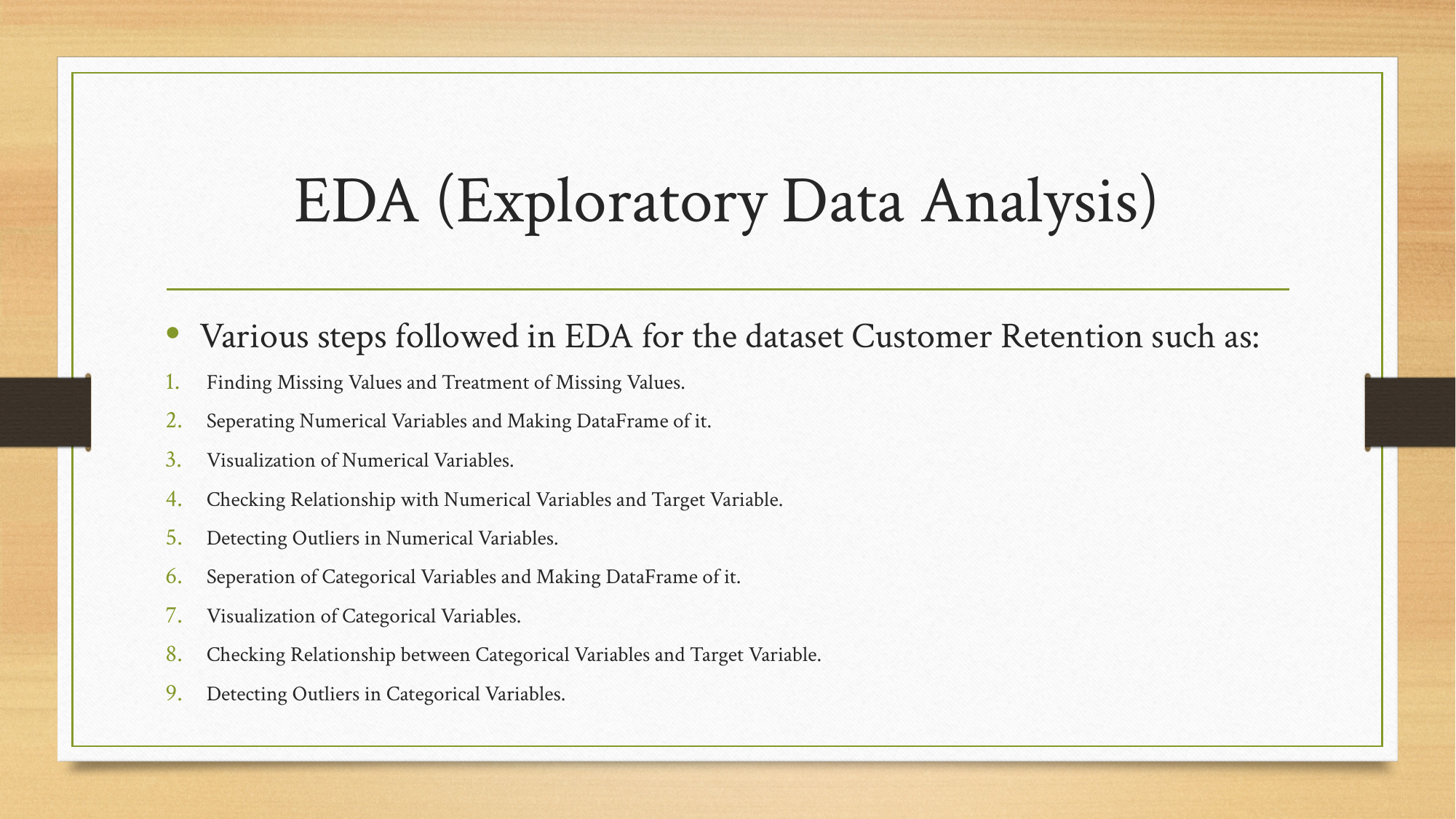

# EDA (Exploratory Data Analysis)
Various steps followed in EDA for the dataset Customer Retention such as:
Finding Missing Values and Treatment of Missing Values.
Seperating Numerical Variables and Making DataFrame of it.
Visualization of Numerical Variables.
Checking Relationship with Numerical Variables and Target Variable.
Detecting Outliers in Numerical Variables.
Seperation of Categorical Variables and Making DataFrame of it.
Visualization of Categorical Variables.
Checking Relationship between Categorical Variables and Target Variable.
Detecting Outliers in Categorical Variables.